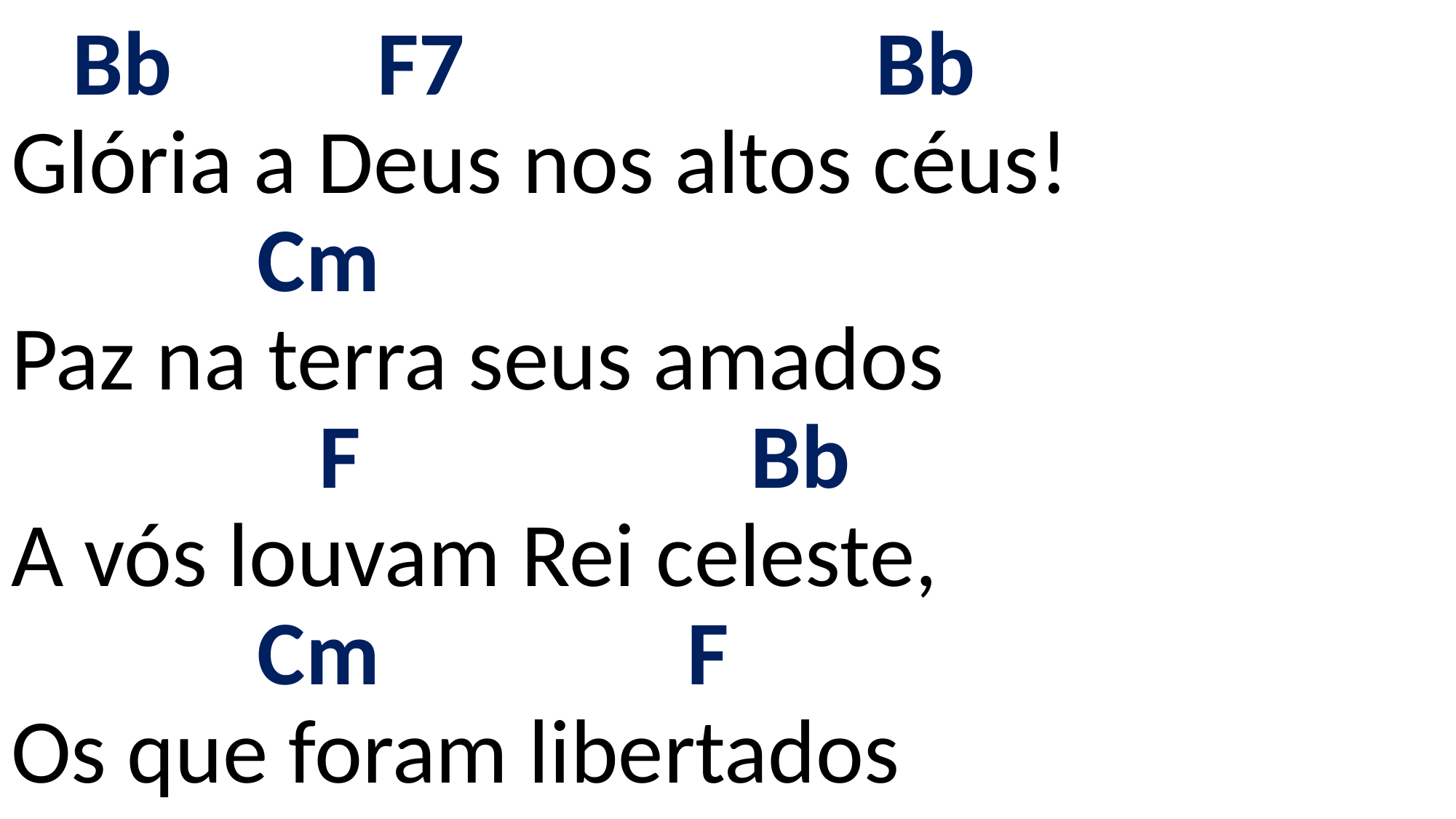

# Bb          F7                    Bb Glória a Deus nos altos céus! Cm Paz na terra seus amados F                   Bb A vós louvam Rei celeste, Cm               F Os que foram libertados